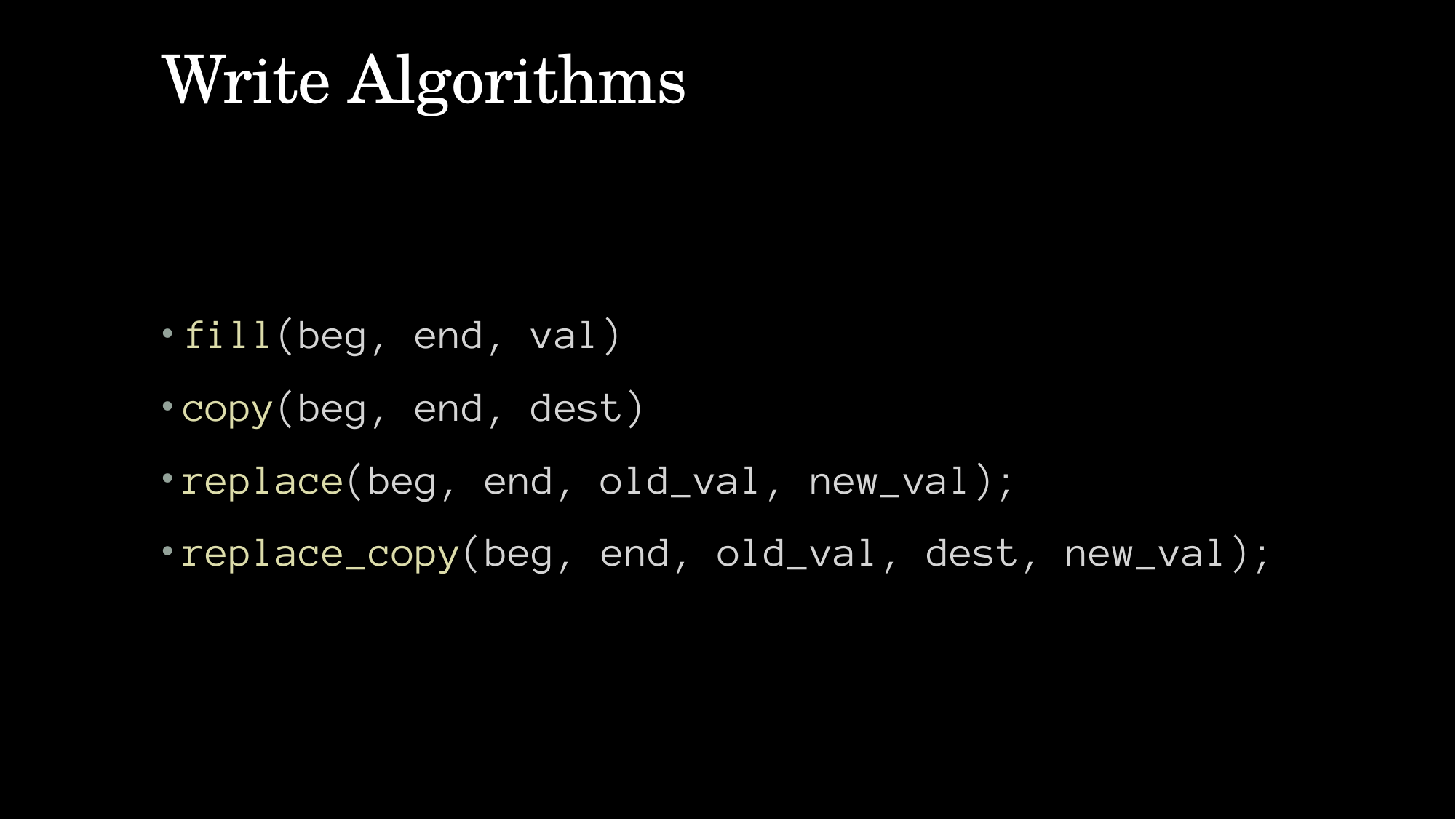

# Write Algorithms

fill(beg, end, val)
copy(beg, end, dest)
replace(beg, end, old_val, new_val);
replace_copy(beg, end, old_val, dest, new_val);